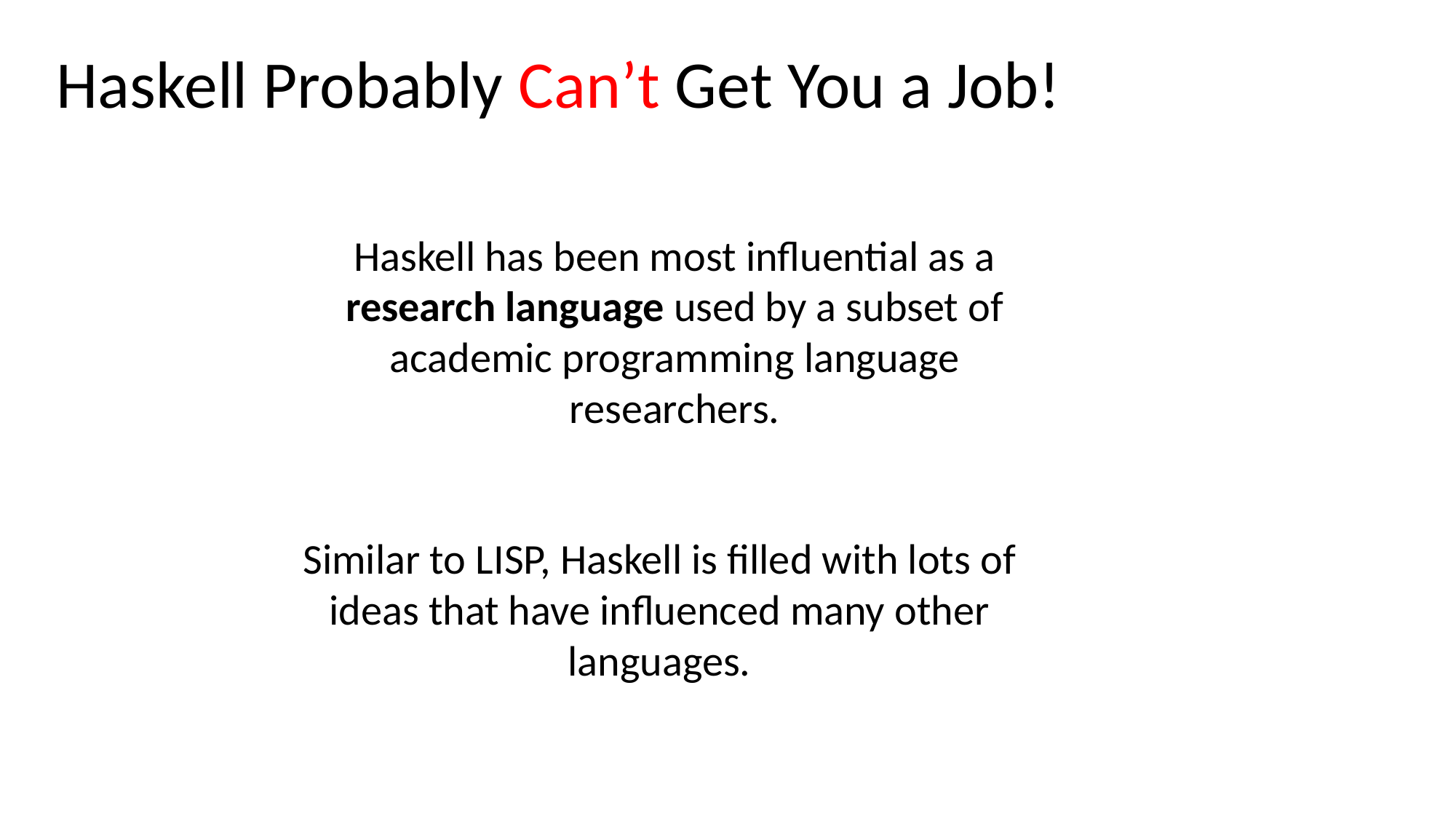

# Haskell Probably Can’t Get You a Job!
Haskell has been most influential as a research language used by a subset of academic programming language researchers.
Similar to LISP, Haskell is filled with lots of ideas that have influenced many other languages.